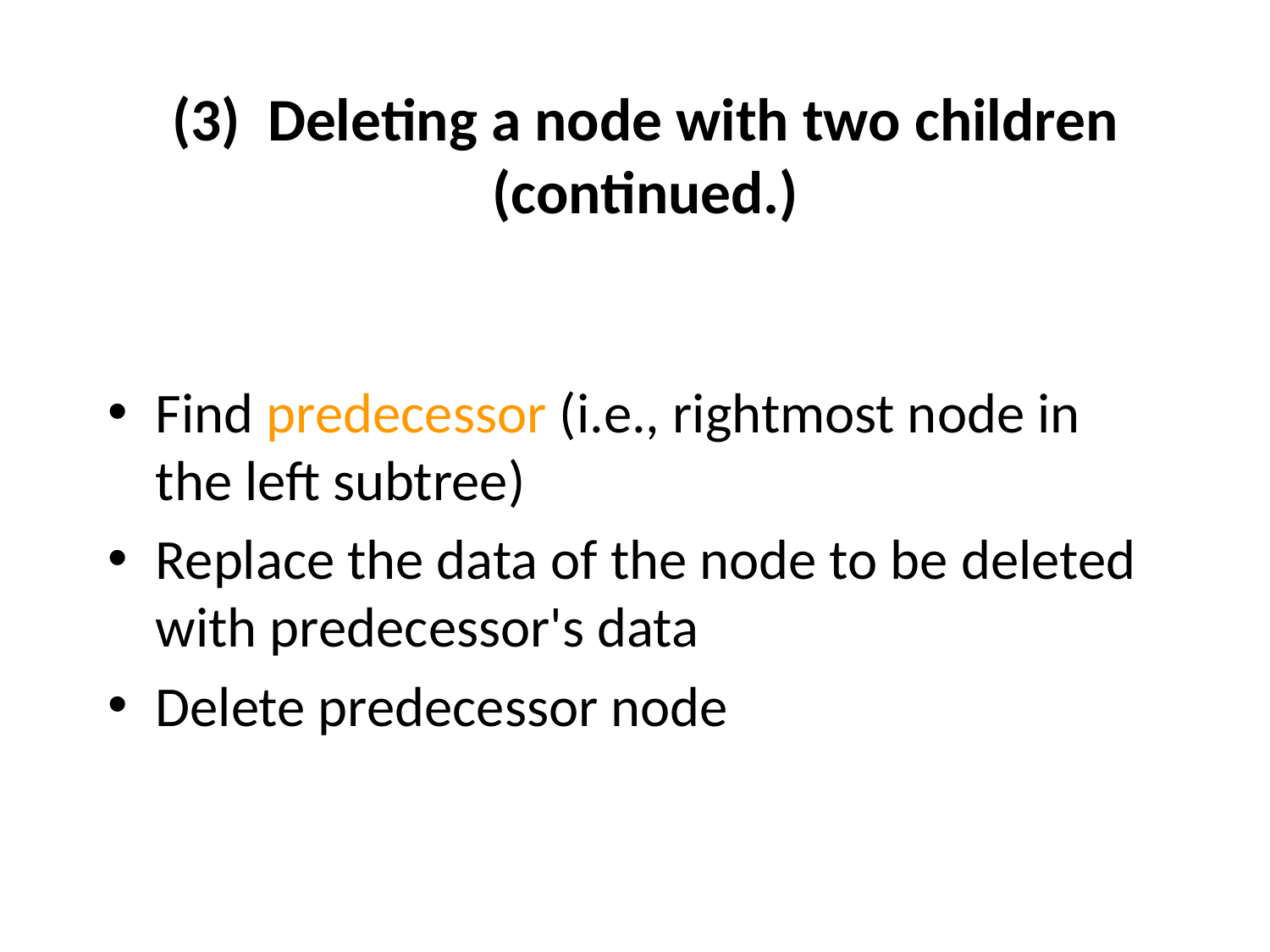

# (3)  Deleting a node with two children (continued.)
Find predecessor (i.e., rightmost node in the left subtree)
Replace the data of the node to be deleted with predecessor's data
Delete predecessor node